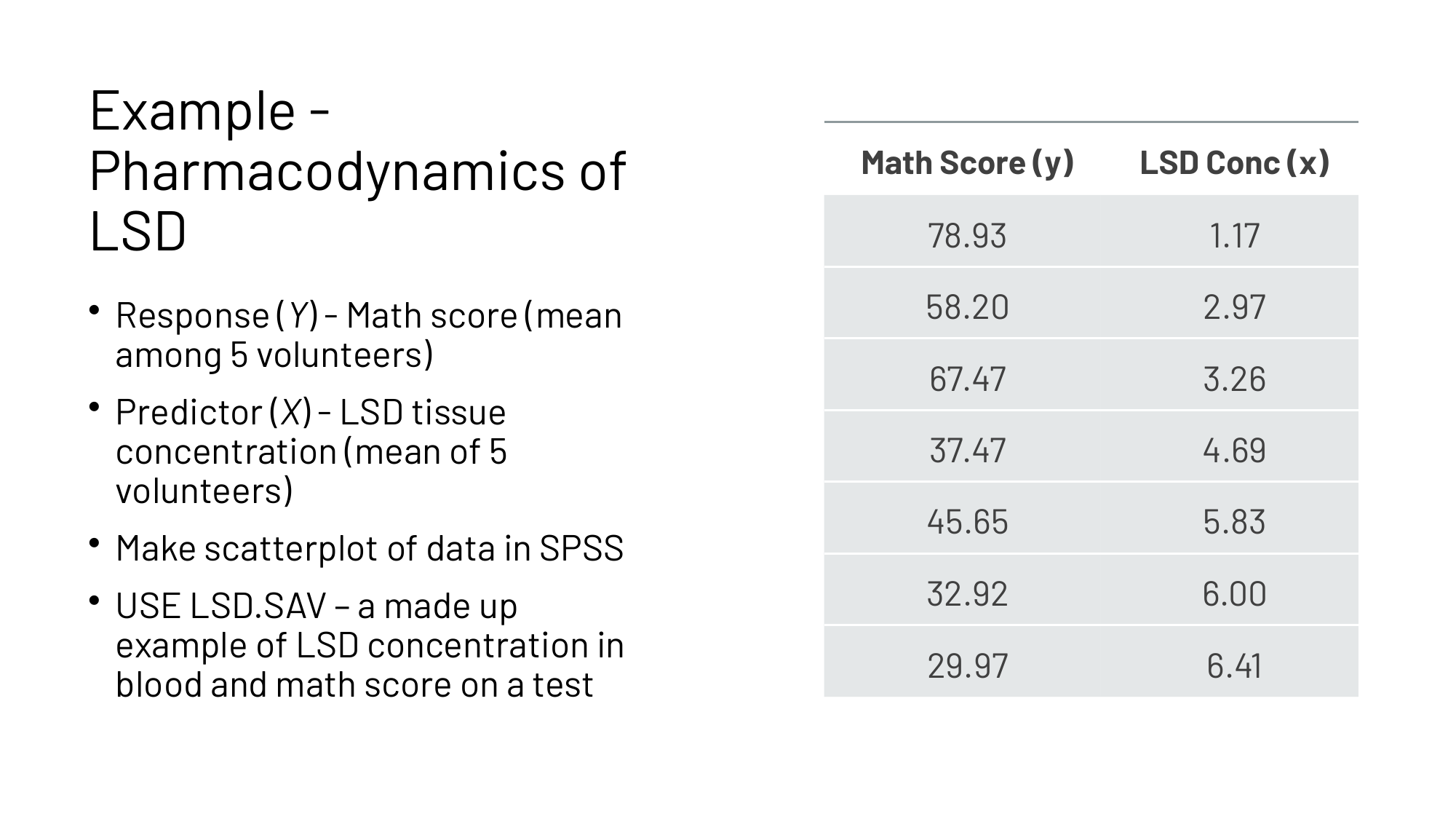

# Example - Pharmacodynamics of LSD
| Math Score (y) | LSD Conc (x) |
| --- | --- |
| 78.93 | 1.17 |
| 58.20 | 2.97 |
| 67.47 | 3.26 |
| 37.47 | 4.69 |
| 45.65 | 5.83 |
| 32.92 | 6.00 |
| 29.97 | 6.41 |
Response (Y) - Math score (mean among 5 volunteers)
Predictor (X) - LSD tissue concentration (mean of 5 volunteers)
Make scatterplot of data in SPSS
USE LSD.SAV – a made up example of LSD concentration in blood and math score on a test